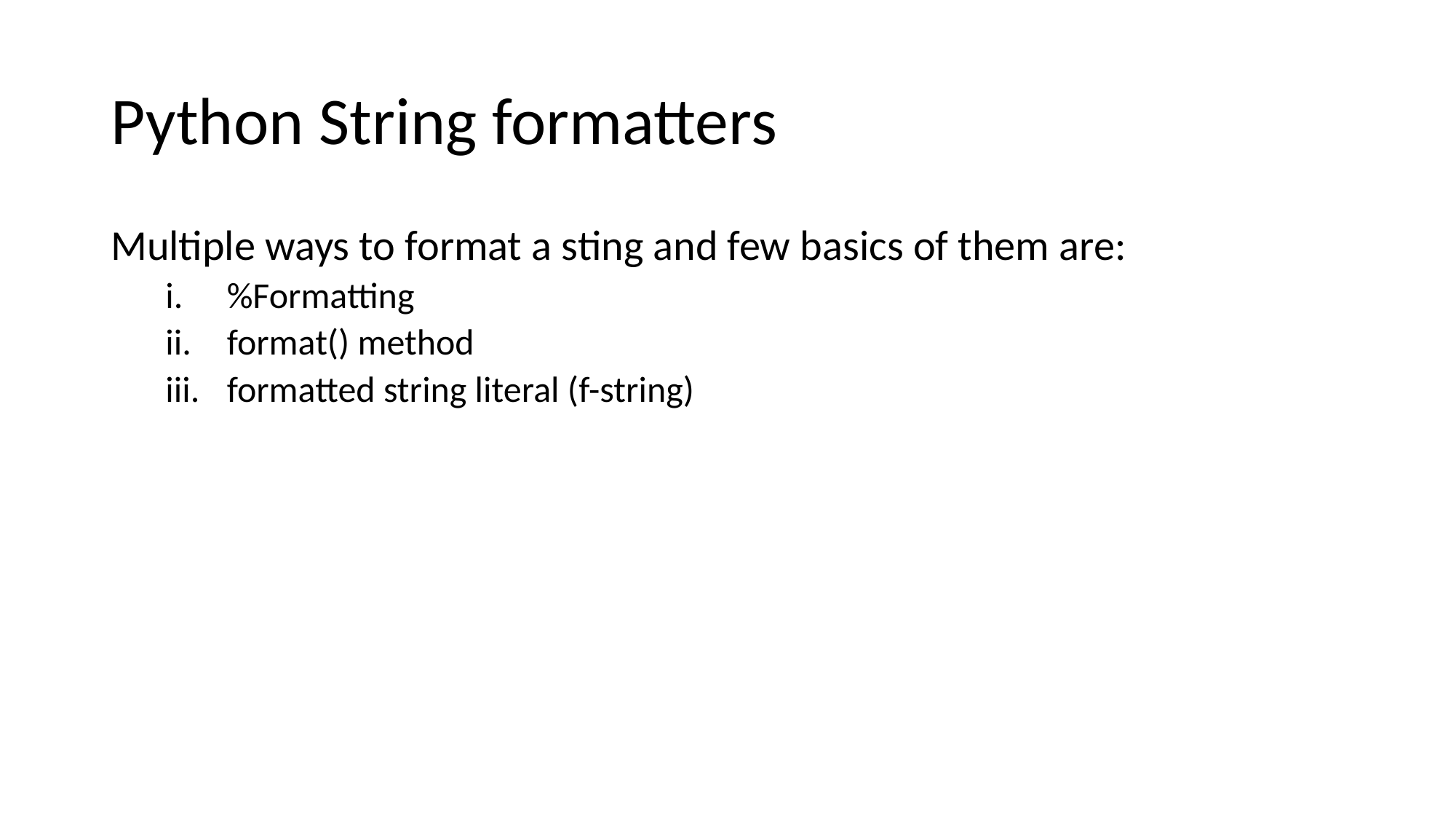

# Python String formatters
Multiple ways to format a sting and few basics of them are:
%Formatting
format() method
formatted string literal (f-string)